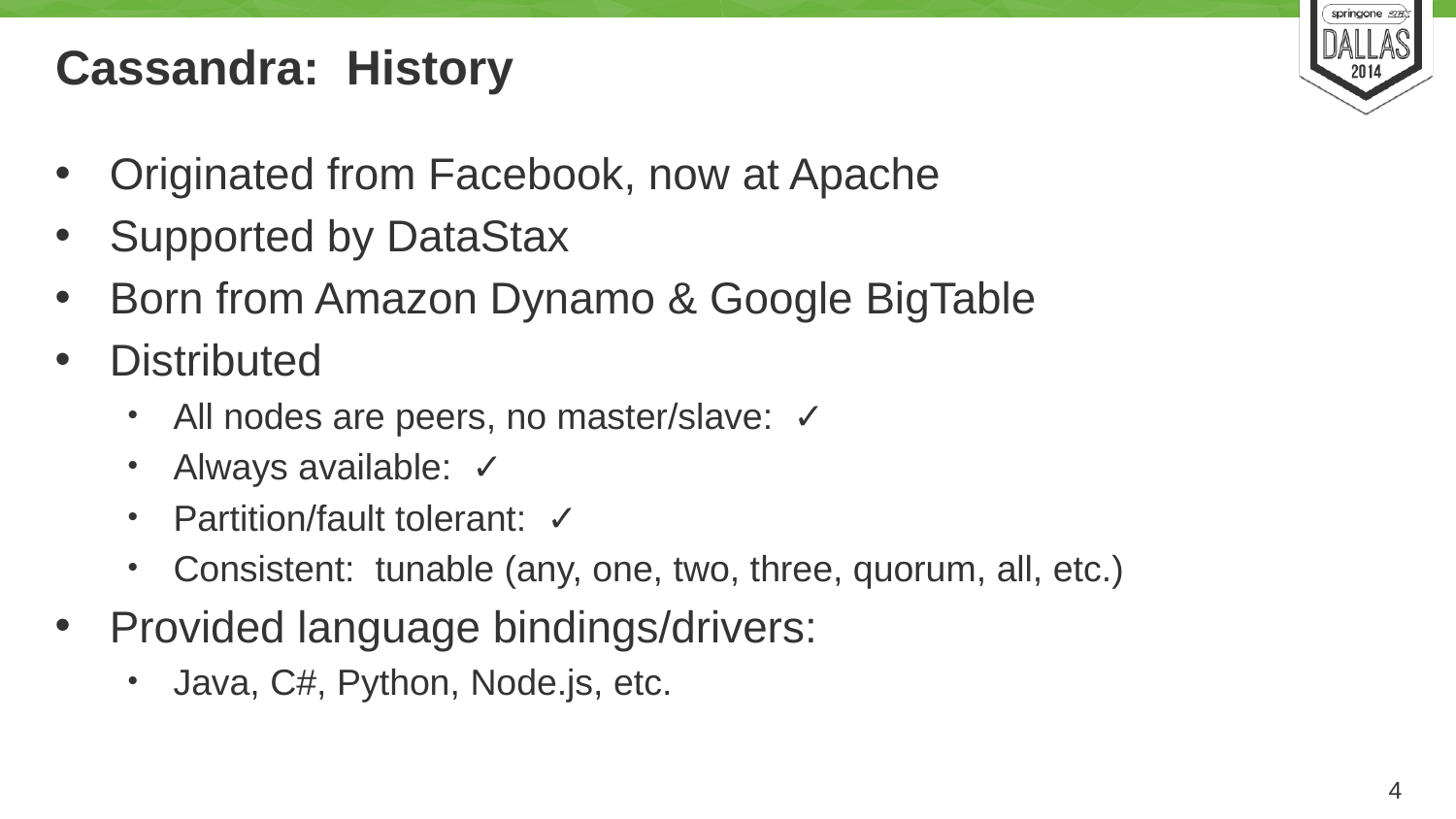

# Cassandra:  History
Originated from Facebook, now at Apache
Supported by DataStax
Born from Amazon Dynamo & Google BigTable
Distributed
All nodes are peers, no master/slave:  ✓
Always available:  ✓
Partition/fault tolerant:  ✓
Consistent:  tunable (any, one, two, three, quorum, all, etc.)
Provided language bindings/drivers:
Java, C#, Python, Node.js, etc.
4